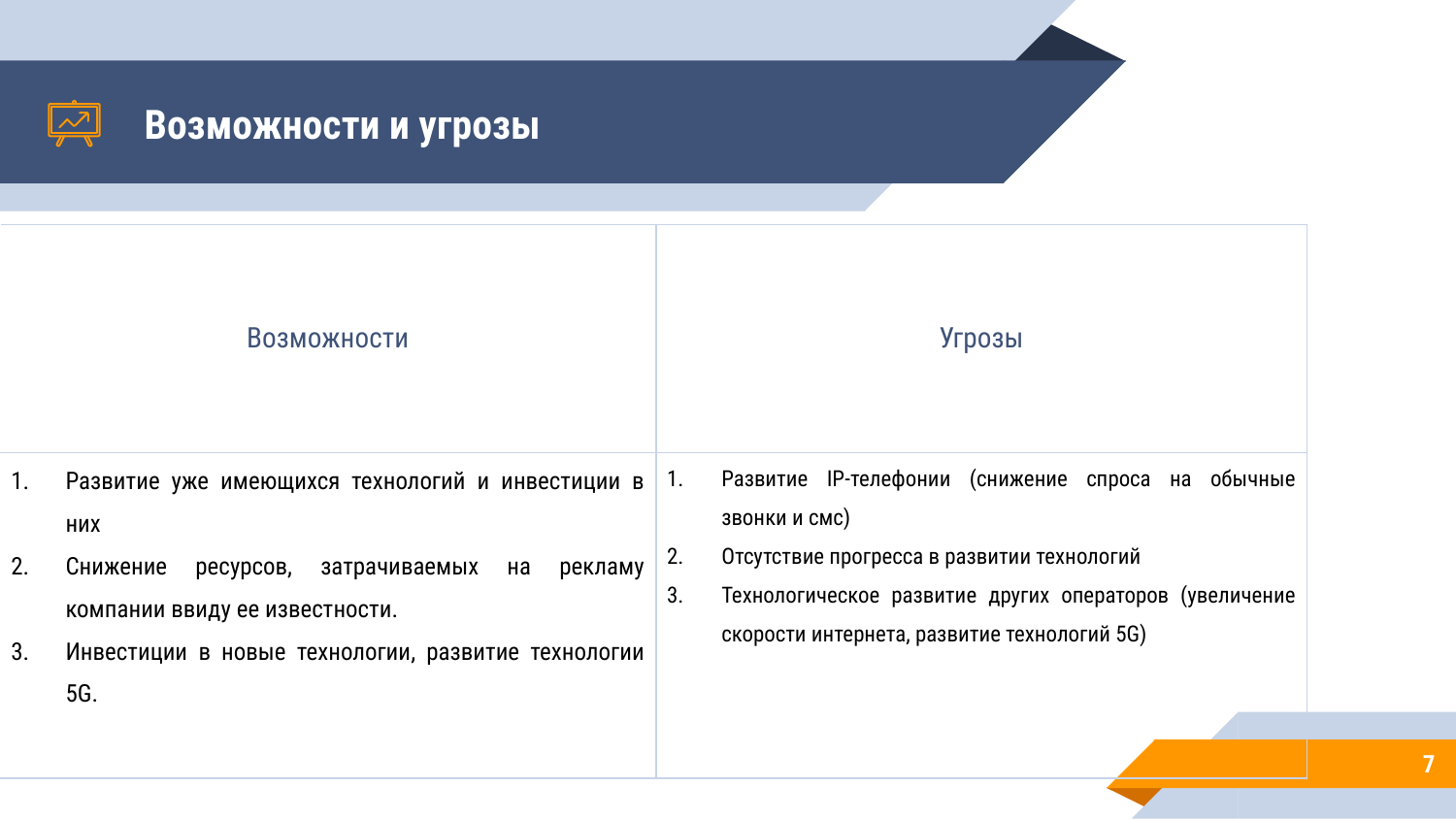

# Возможности и угрозы

| Возможности | Угрозы |
| --- | --- |
| Развитие уже имеющихся технологий и инвестиции в них Снижение ресурсов, затрачиваемых на рекламу компании ввиду ее известности. Инвестиции в новые технологии, развитие технологии 5G. | Развитие IP-телефонии (снижение спроса на обычные звонки и смс) Отсутствие прогресса в развитии технологий Технологическое развитие других операторов (увеличение скорости интернета, развитие технологий 5G) |
7